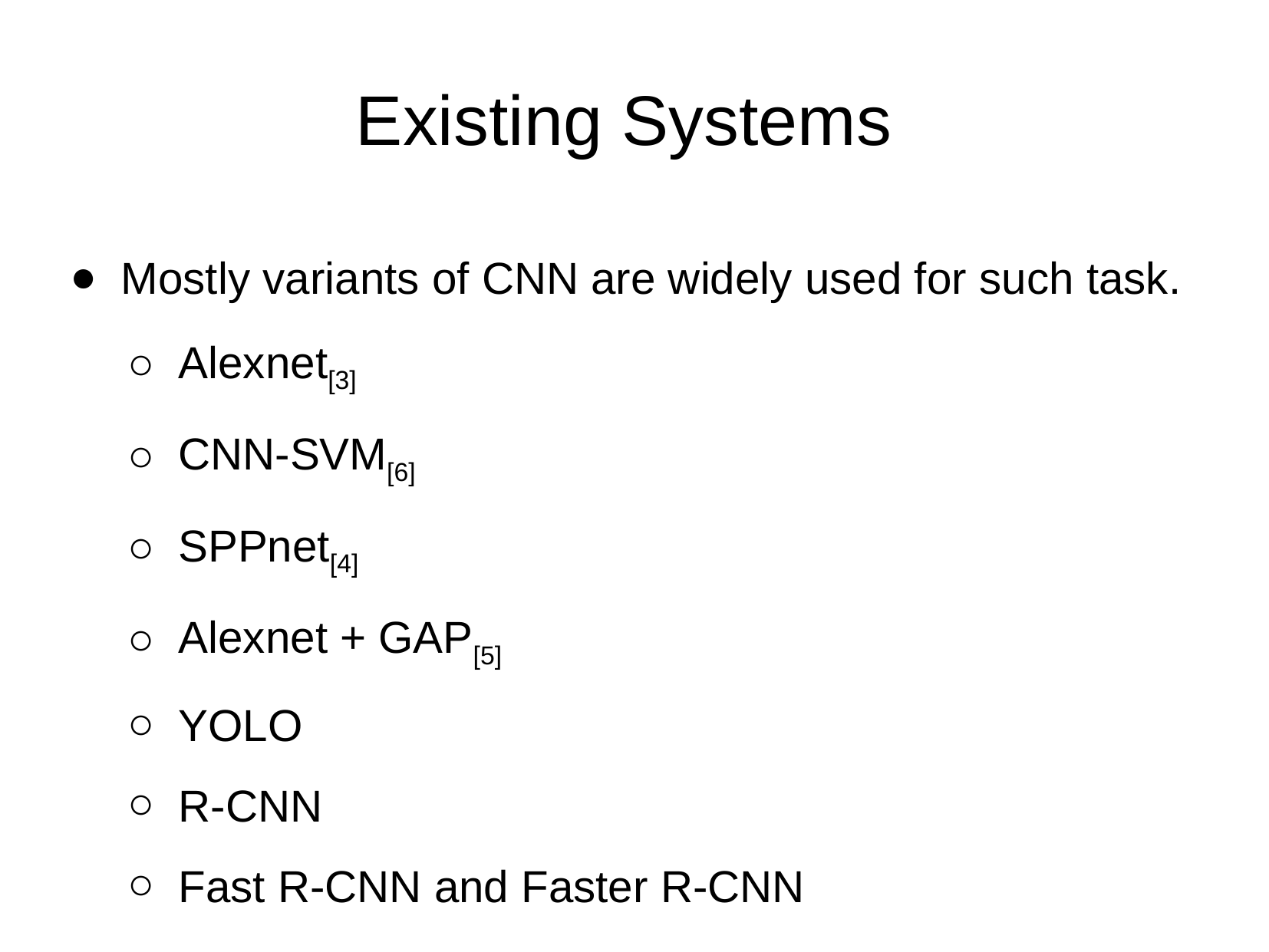

Existing Systems
Mostly variants of CNN are widely used for such task.
Alexnet[3]
CNN-SVM[6]
SPPnet[4]
Alexnet + GAP[5]
YOLO
R-CNN
Fast R-CNN and Faster R-CNN